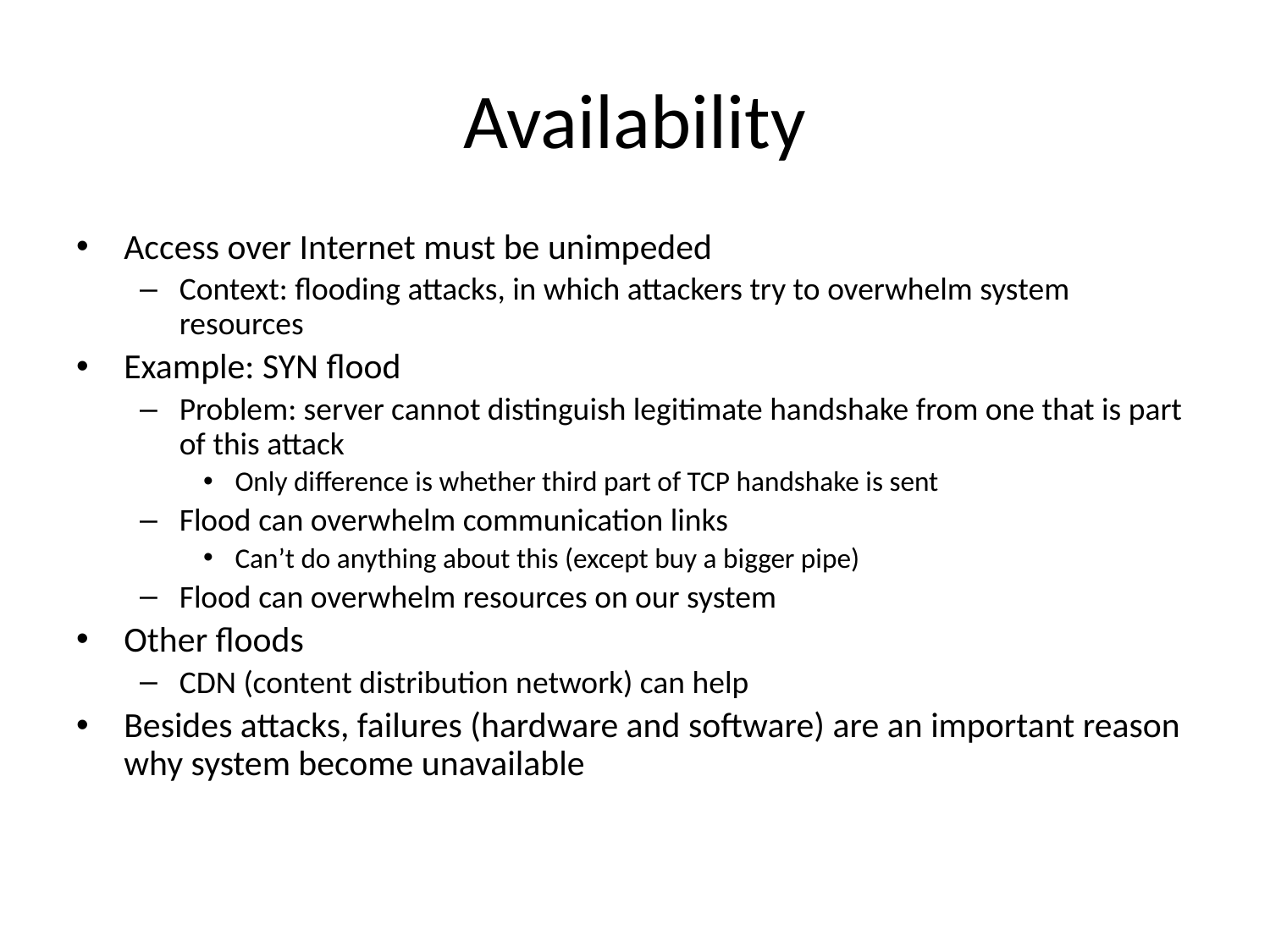

# Availability
Access over Internet must be unimpeded
Context: flooding attacks, in which attackers try to overwhelm system resources
Example: SYN flood
Problem: server cannot distinguish legitimate handshake from one that is part of this attack
Only difference is whether third part of TCP handshake is sent
Flood can overwhelm communication links
Can’t do anything about this (except buy a bigger pipe)
Flood can overwhelm resources on our system
Other floods
CDN (content distribution network) can help
Besides attacks, failures (hardware and software) are an important reason why system become unavailable